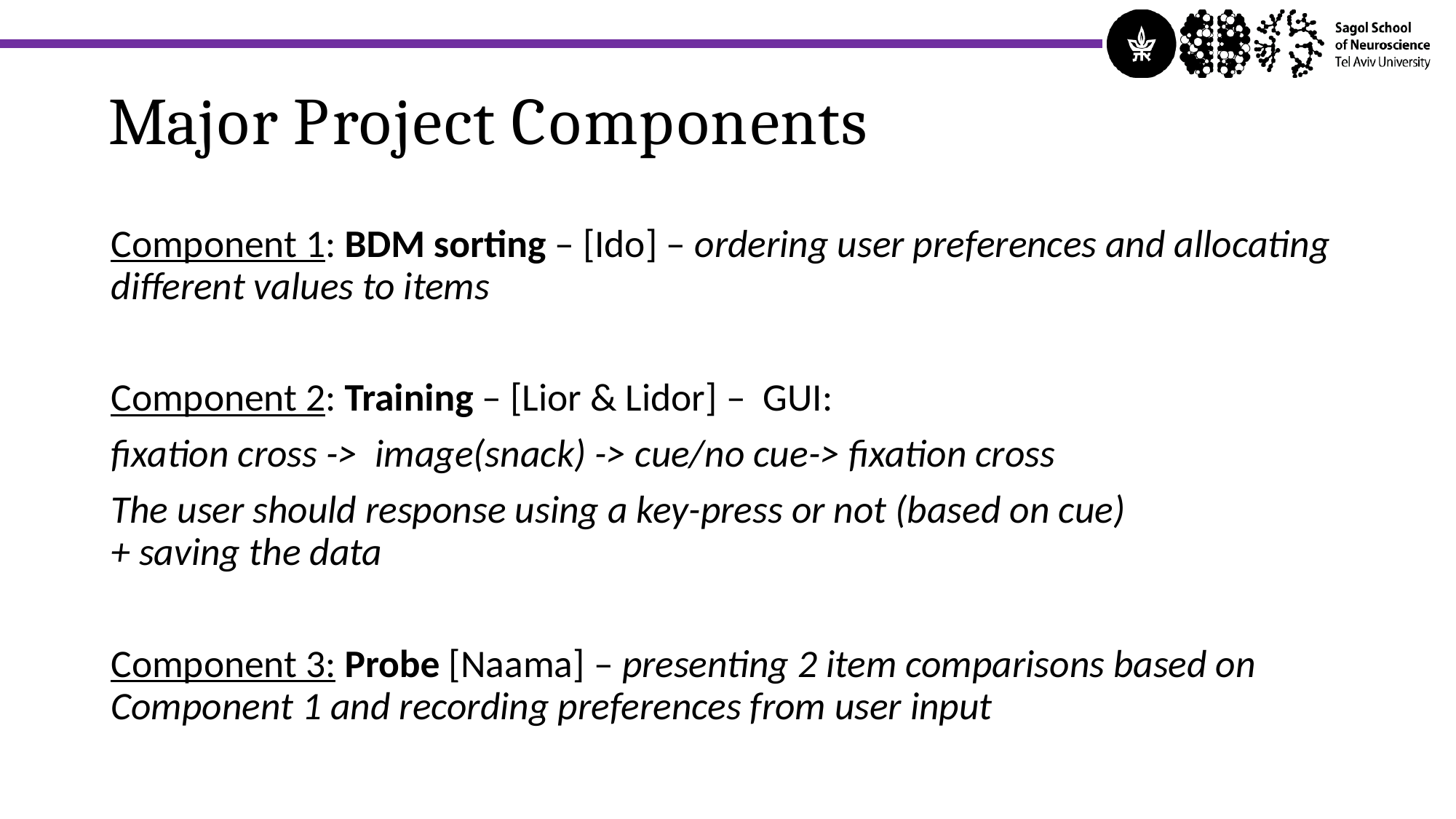

# Major Project Components
Component 1: BDM sorting – [Ido] – ordering user preferences and allocating different values to items

Component 2: Training – [Lior & Lidor] –  GUI:
fixation cross ->  image(snack) -> cue/no cue-> fixation cross
The user should response using a key-press or not (based on cue)
+ saving the data

Component 3: Probe [Naama] – presenting 2 item comparisons based on Component 1 and recording preferences from user input